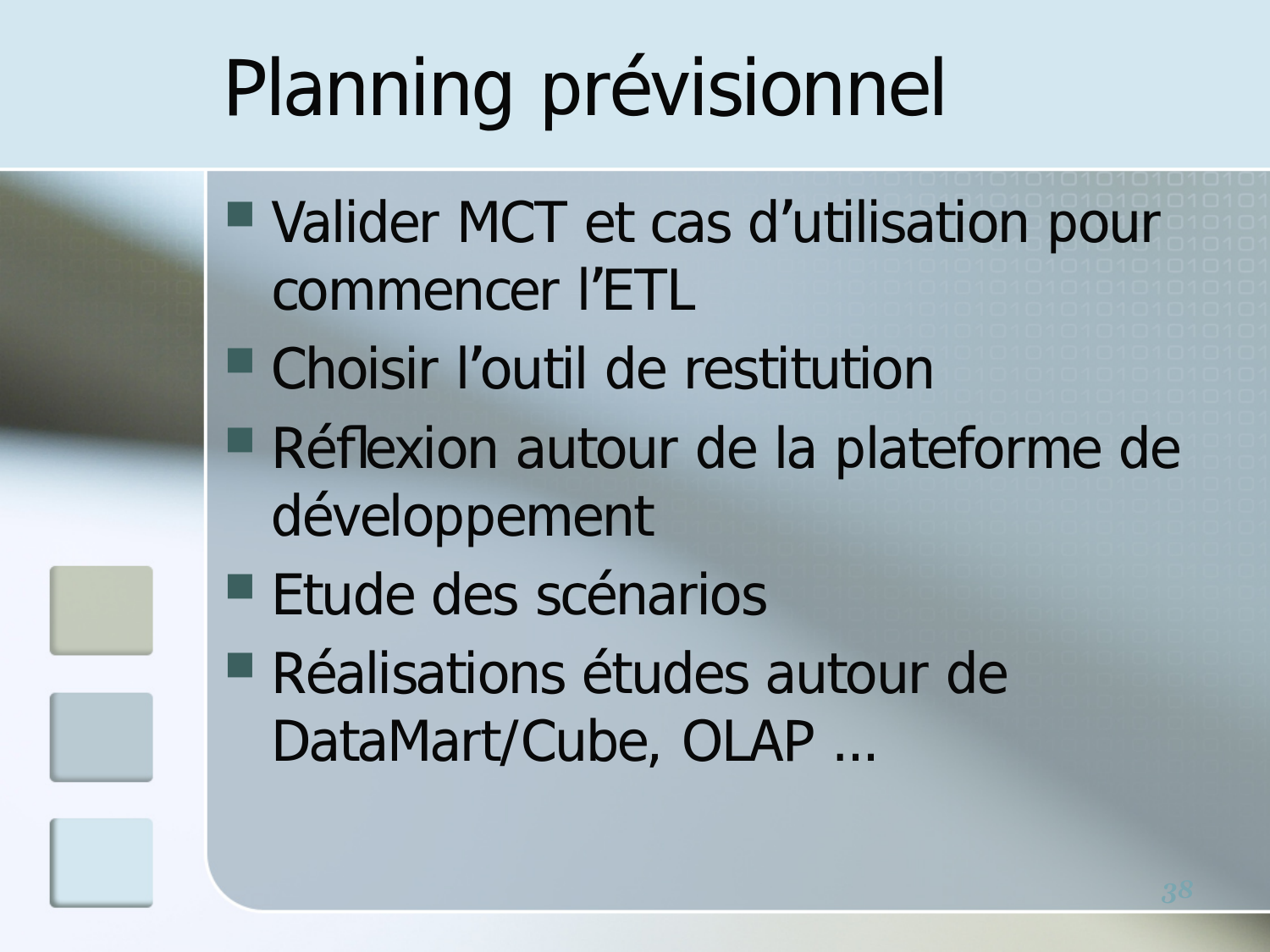

# Planning prévisionnel
Valider MCT et cas d’utilisation pour commencer l’ETL
Choisir l’outil de restitution
Réflexion autour de la plateforme de développement
Etude des scénarios
Réalisations études autour de DataMart/Cube, OLAP …
38